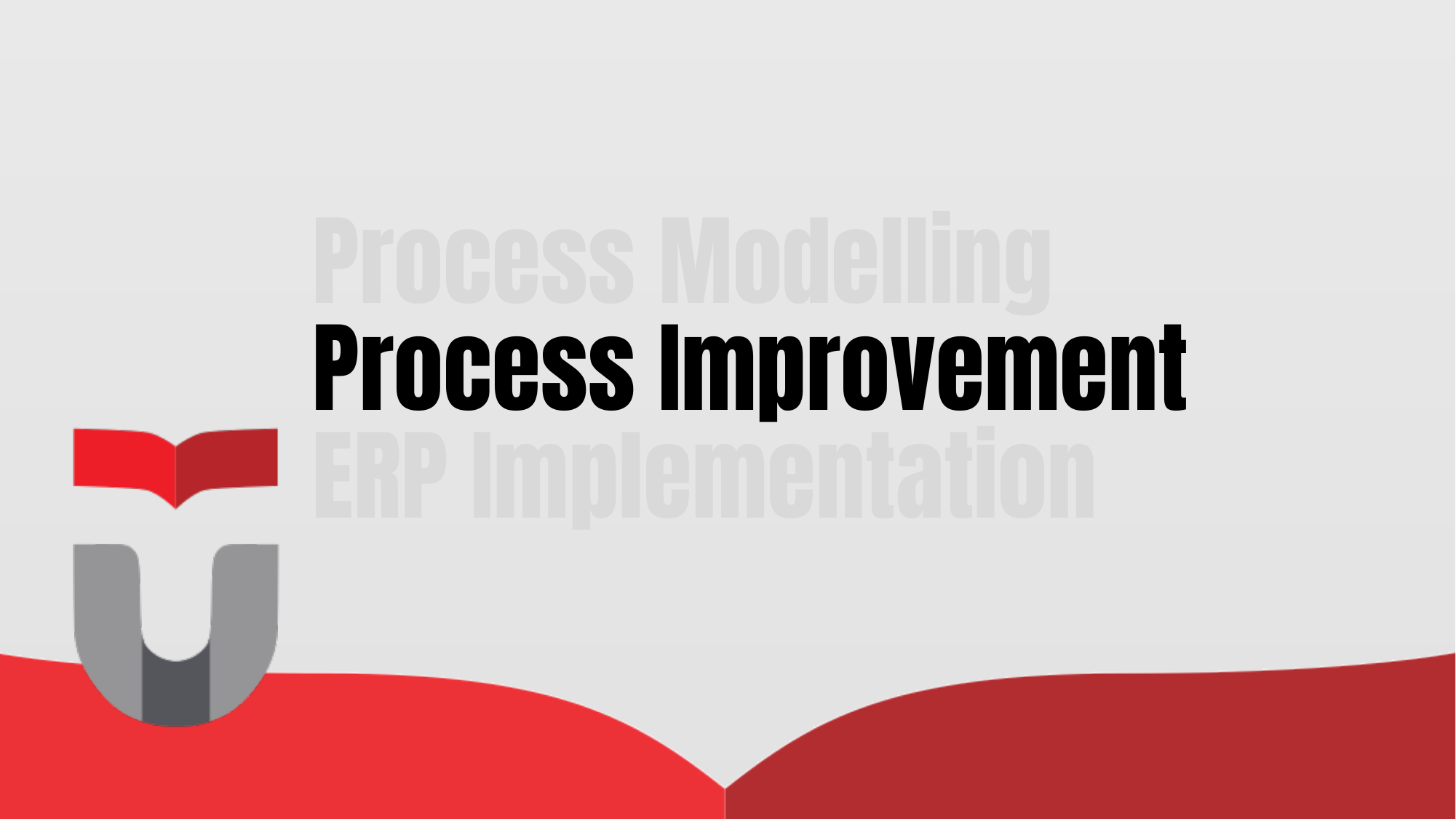

# Process Modelling Process Improvement ERP Implementation